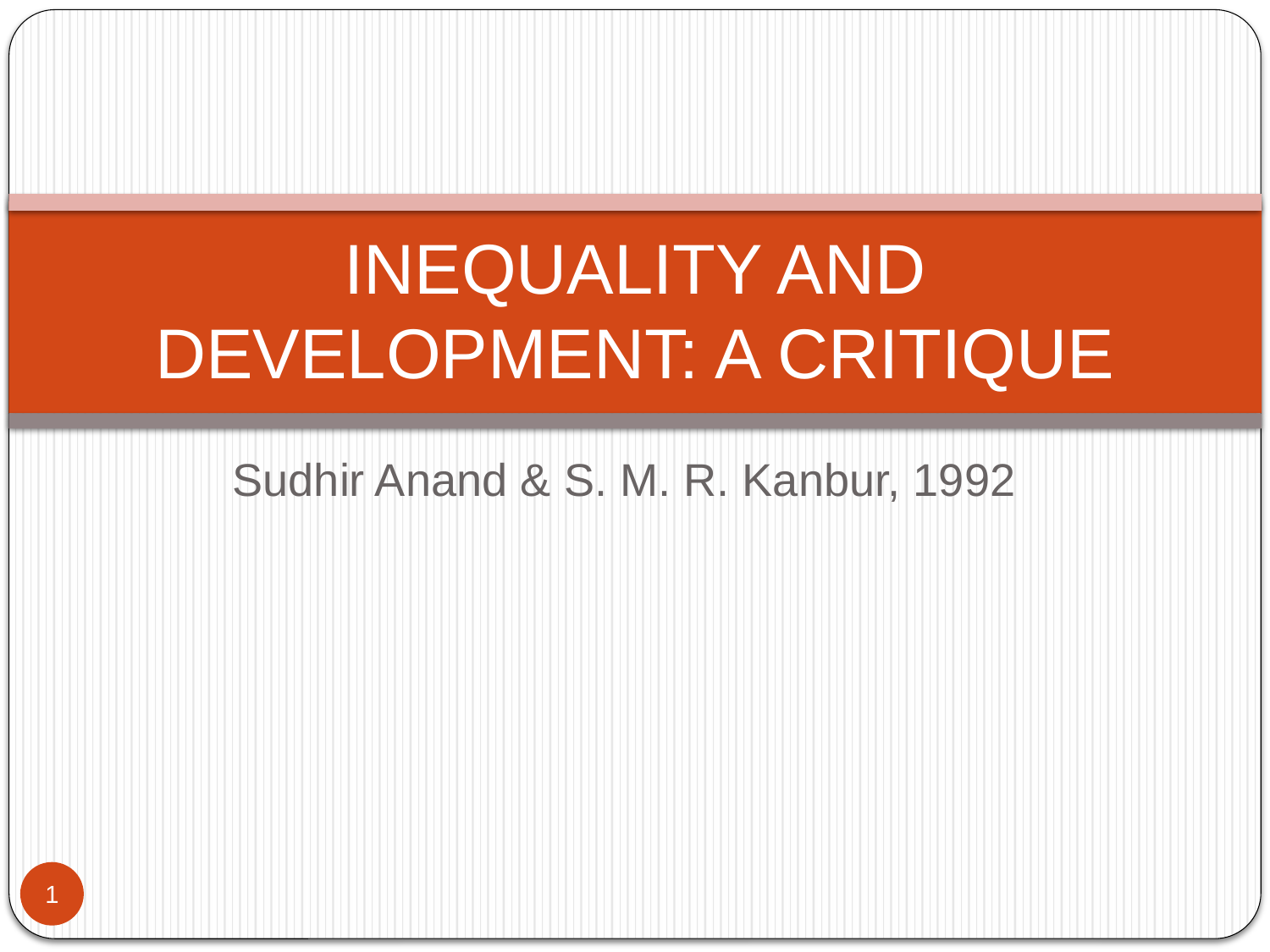

# INEQUALITY AND DEVELOPMENT: A CRITIQUE
Sudhir Anand & S. M. R. Kanbur, 1992
1